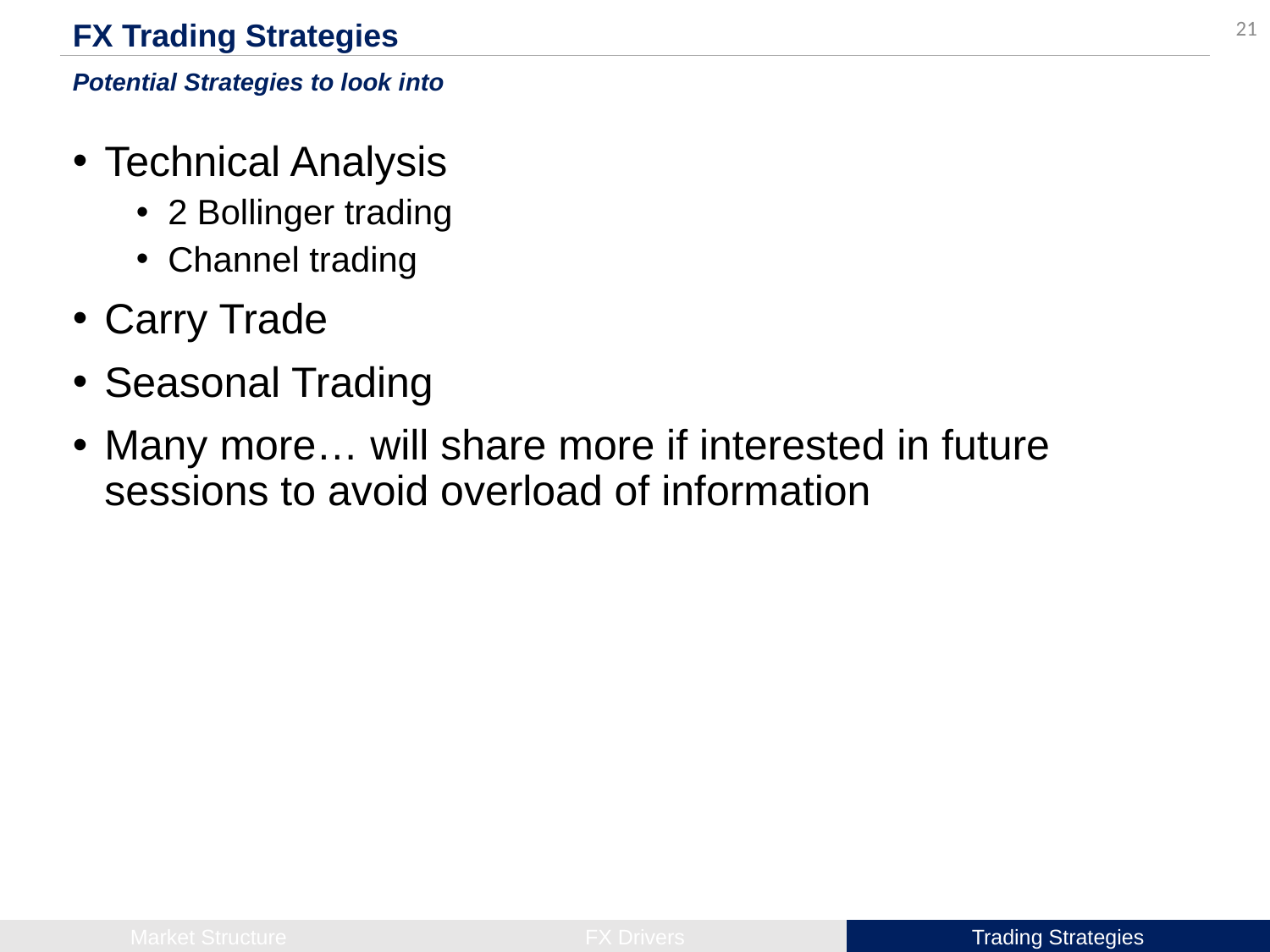

21
FX Trading Strategies
Potential Strategies to look into
Technical Analysis
2 Bollinger trading
Channel trading
Carry Trade
Seasonal Trading
Many more… will share more if interested in future sessions to avoid overload of information

| Market Structure | FX Drivers | Trading Strategies |
| --- | --- | --- |